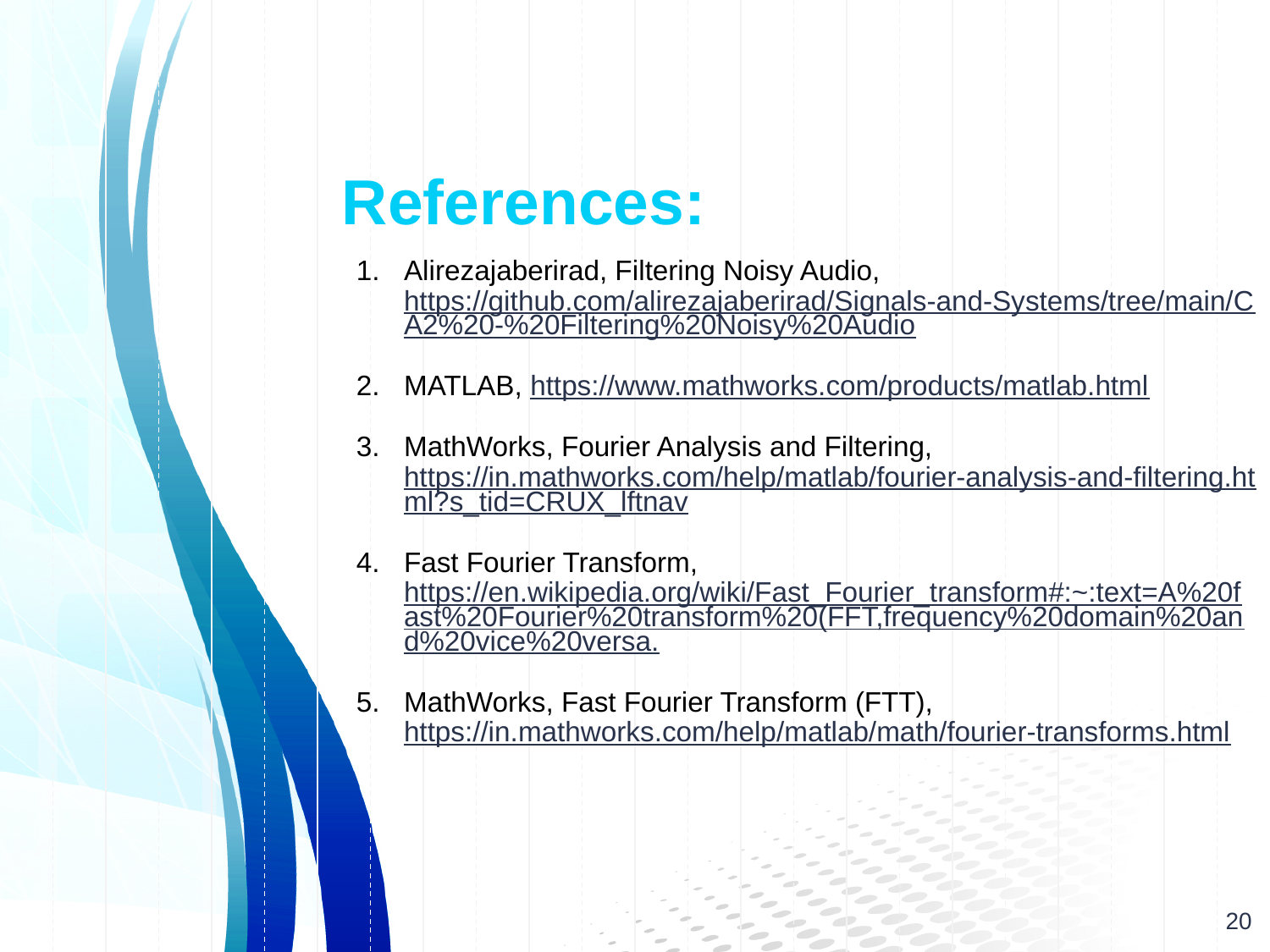

# References:
Alirezajaberirad, Filtering Noisy Audio, https://github.com/alirezajaberirad/Signals-and-Systems/tree/main/CA2%20-%20Filtering%20Noisy%20Audio

MATLAB, https://www.mathworks.com/products/matlab.html

MathWorks, Fourier Analysis and Filtering, https://in.mathworks.com/help/matlab/fourier-analysis-and-filtering.html?s_tid=CRUX_lftnav

Fast Fourier Transform, https://en.wikipedia.org/wiki/Fast_Fourier_transform#:~:text=A%20fast%20Fourier%20transform%20(FFT,frequency%20domain%20and%20vice%20versa.

MathWorks, Fast Fourier Transform (FTT), https://in.mathworks.com/help/matlab/math/fourier-transforms.html
20